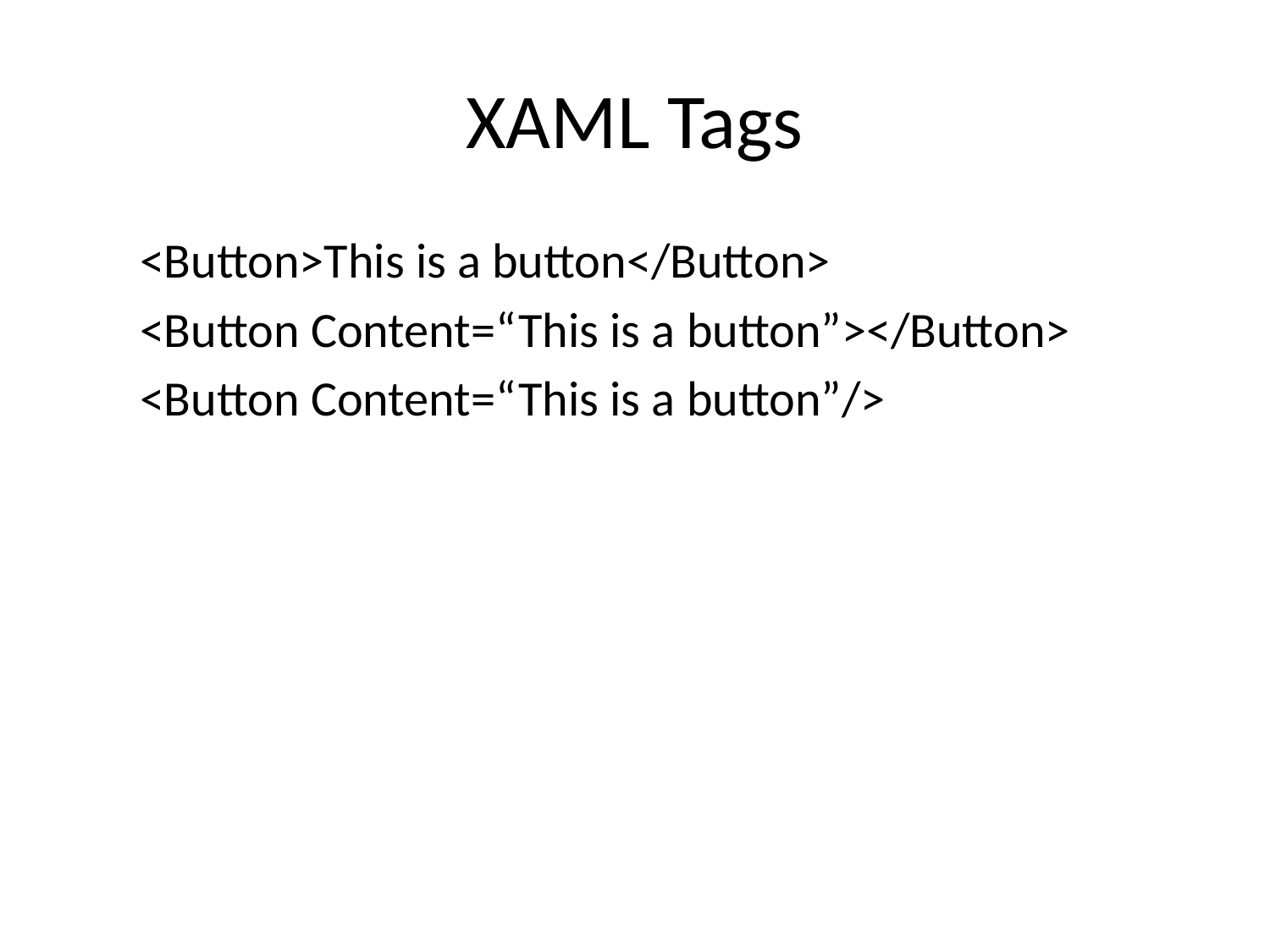

# XAML Tags
<Button>This is a button</Button>
<Button Content=“This is a button”></Button>
<Button Content=“This is a button”/>